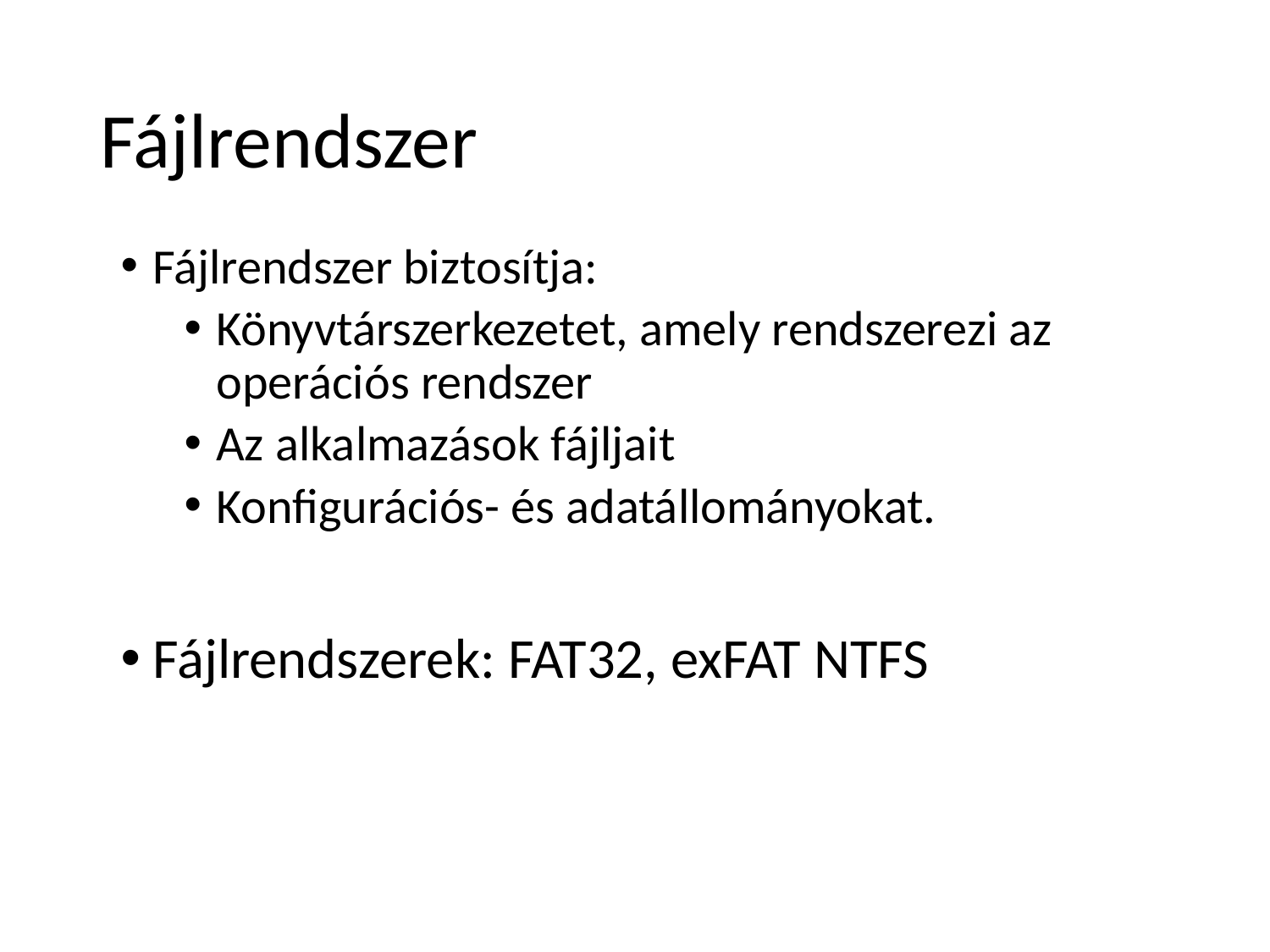

# Fájlrendszer
Fájlrendszer biztosítja:
Könyvtárszerkezetet, amely rendszerezi az operációs rendszer
Az alkalmazások fájljait
Konfigurációs- és adatállományokat.

Fájlrendszerek: FAT32, exFAT NTFS